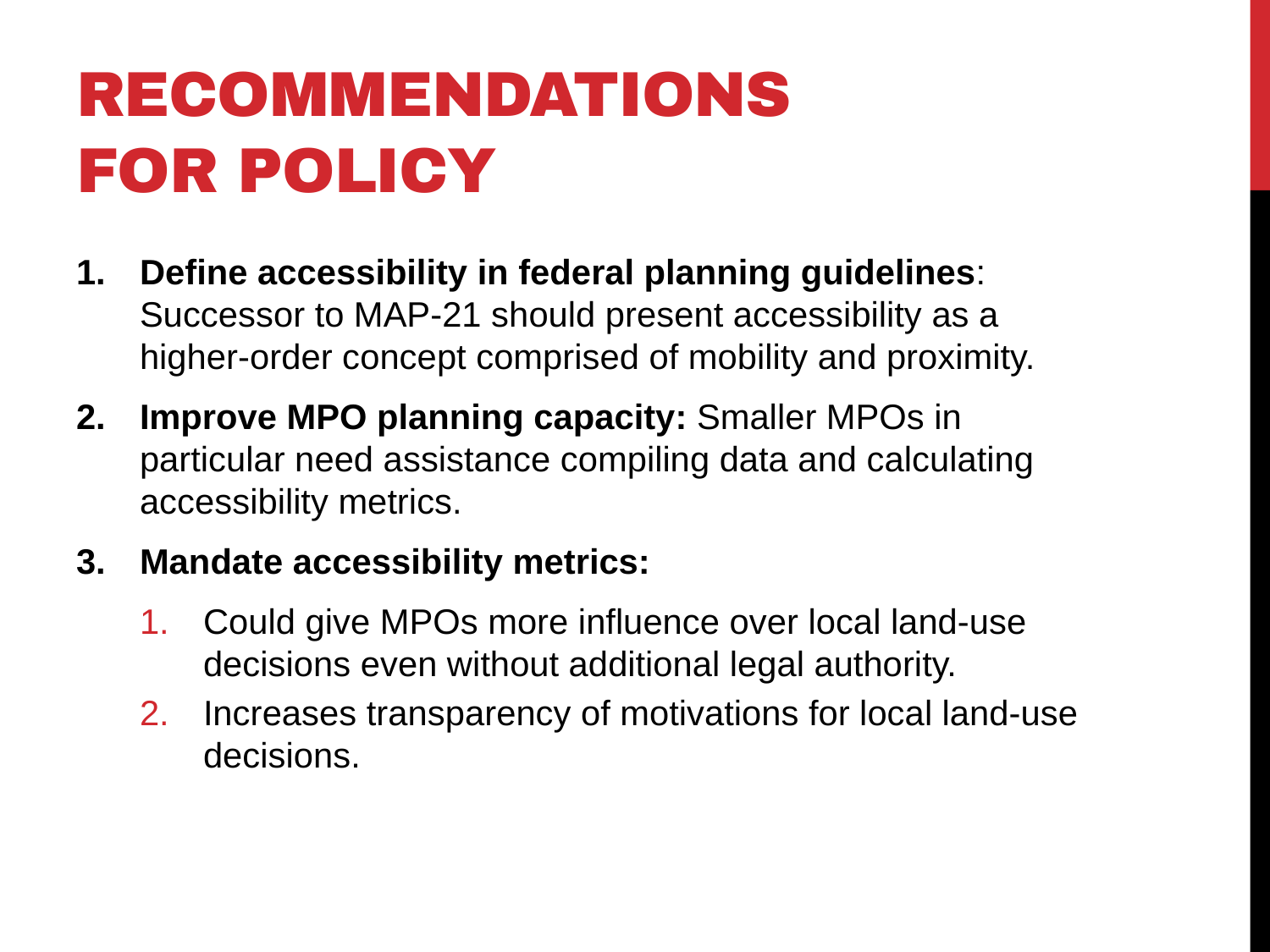

# Recommendations for policy
Define accessibility in federal planning guidelines: Successor to MAP-21 should present accessibility as a higher-order concept comprised of mobility and proximity.
Improve MPO planning capacity: Smaller MPOs in particular need assistance compiling data and calculating accessibility metrics.
Mandate accessibility metrics:
Could give MPOs more influence over local land-use decisions even without additional legal authority.
Increases transparency of motivations for local land-use decisions.